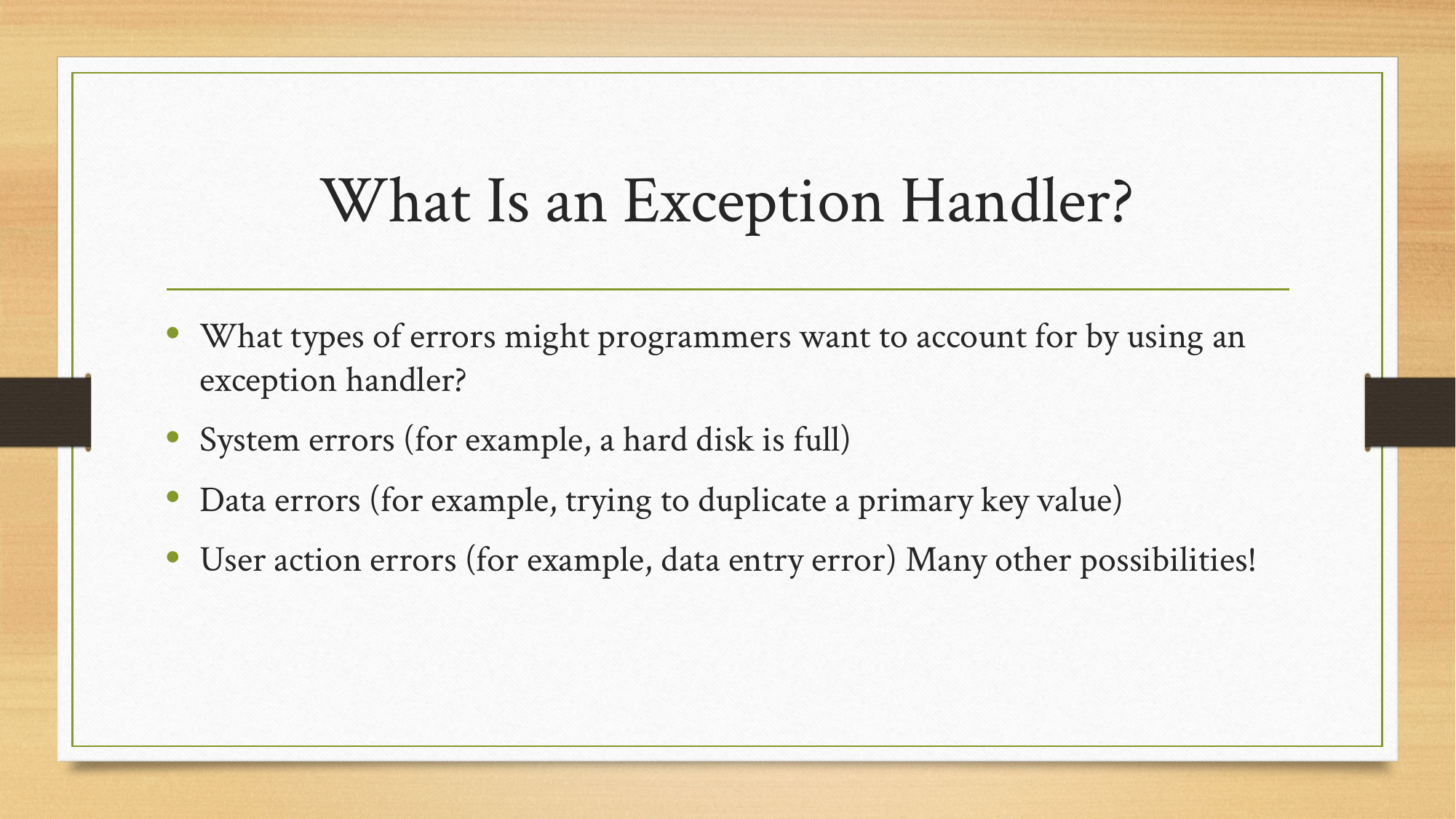

# What Is an Exception Handler?
What types of errors might programmers want to account for by using an exception handler?
System errors (for example, a hard disk is full)
Data errors (for example, trying to duplicate a primary key value)
User action errors (for example, data entry error) Many other possibilities!